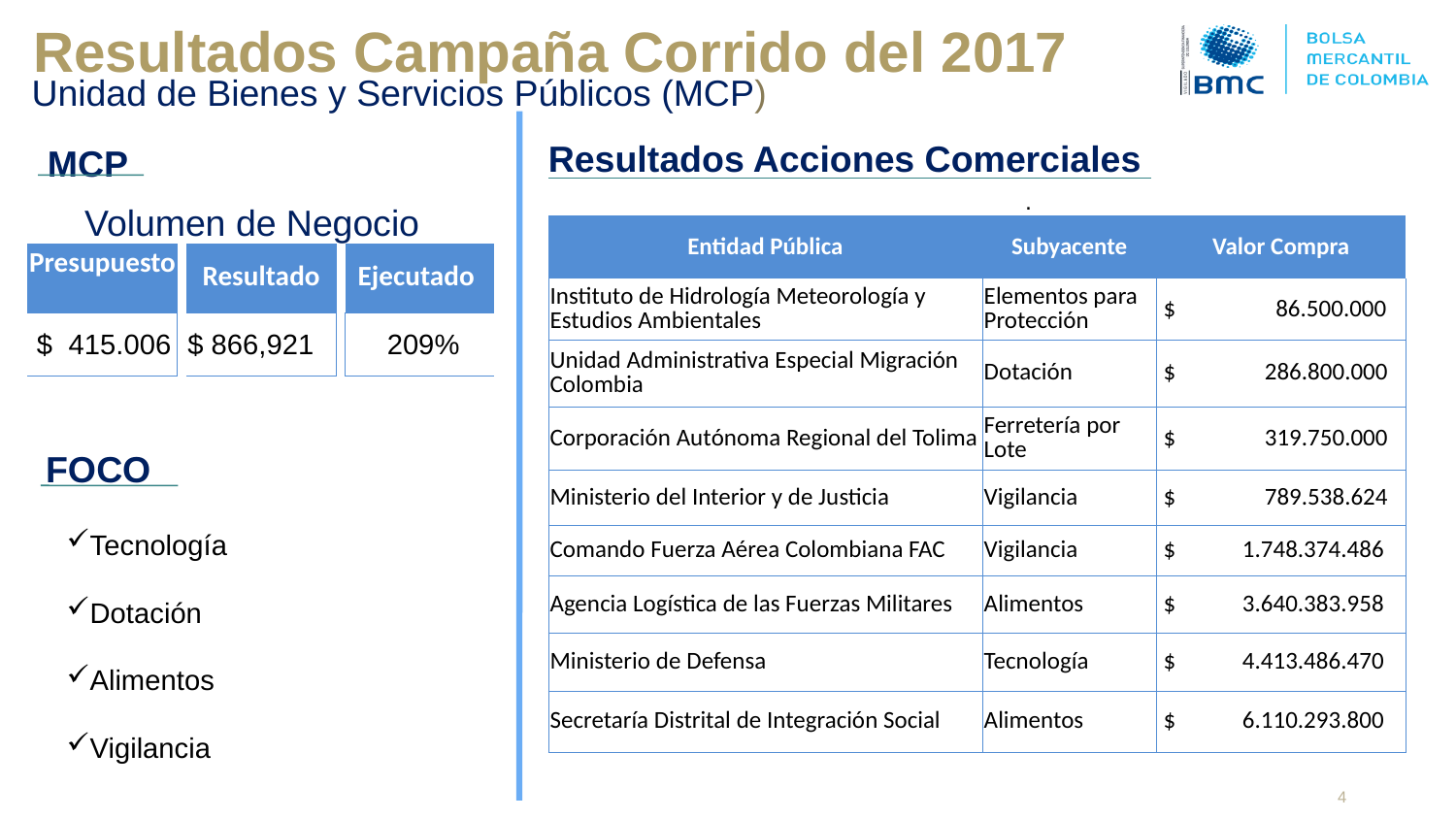

Resultados Campaña Corrido del 2017
Unidad de Bienes y Servicios Públicos (MCP)
Resultados Acciones Comerciales

MCP
.
Volumen de Negocio
| Entidad Pública | Subyacente | Valor Compra |
| --- | --- | --- |
| Instituto de Hidrología Meteorología y Estudios Ambientales | Elementos para Protección | $ 86.500.000 |
| Unidad Administrativa Especial Migración Colombia | Dotación | $ 286.800.000 |
| Corporación Autónoma Regional del Tolima | Ferretería por Lote | $ 319.750.000 |
| Ministerio del Interior y de Justicia | Vigilancia | $ 789.538.624 |
| Comando Fuerza Aérea Colombiana FAC | Vigilancia | $ 1.748.374.486 |
| Agencia Logística de las Fuerzas Militares | Alimentos | $ 3.640.383.958 |
| Ministerio de Defensa | Tecnología | $ 4.413.486.470 |
| Secretaría Distrital de Integración Social | Alimentos | $ 6.110.293.800 |
| Presupuesto |  | Resultado |  | Ejecutado |
| --- | --- | --- | --- | --- |
| $ 415.006 |  | $ 866,921 |  | 209% |
FOCO
Tecnología
Dotación
Alimentos
Vigilancia